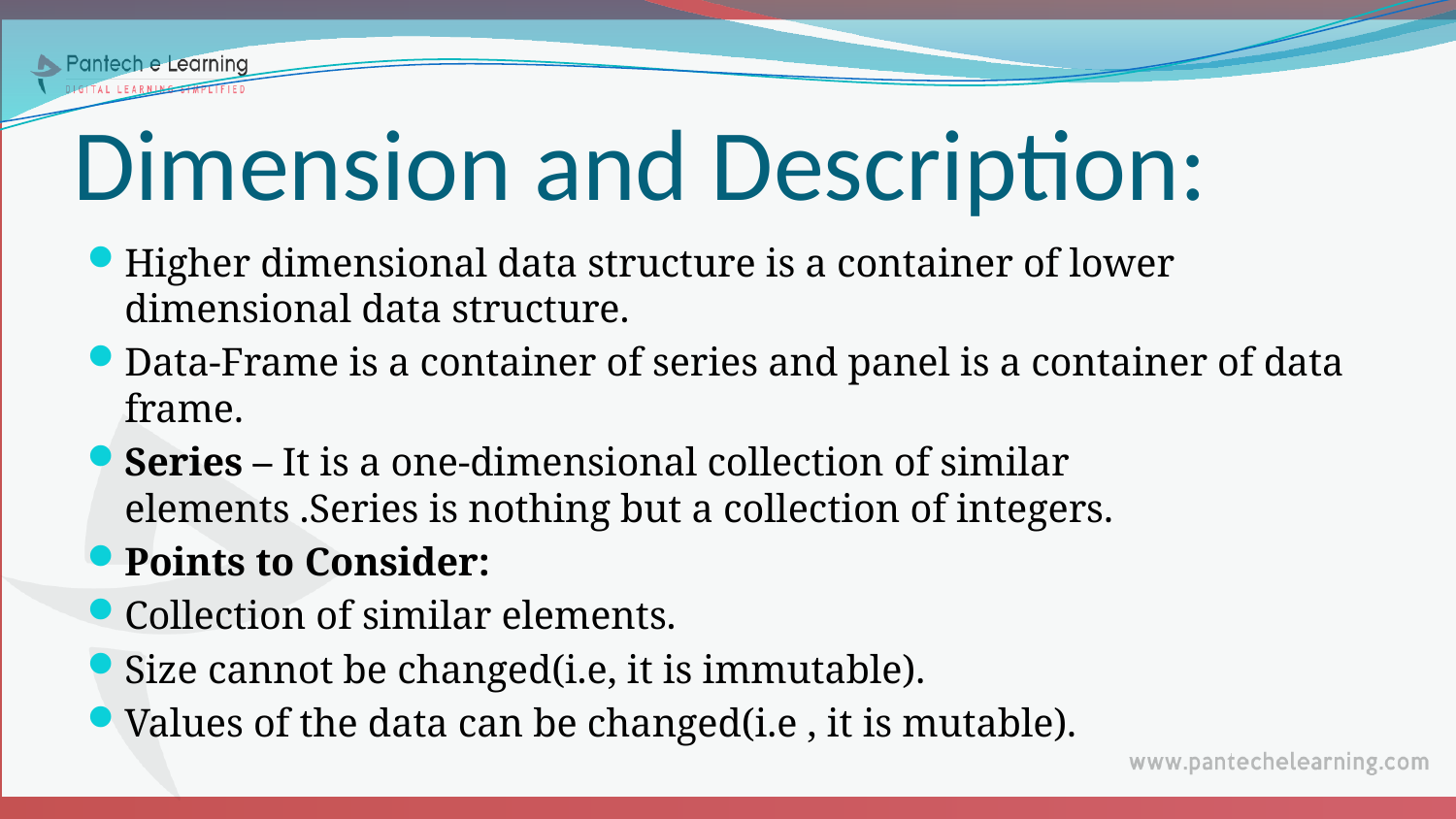

# Dimension and Description:
Higher dimensional data structure is a container of lower dimensional data structure.
Data-Frame is a container of series and panel is a container of data frame.
Series – It is a one-dimensional collection of similar elements .Series is nothing but a collection of integers.
Points to Consider:
Collection of similar elements.
Size cannot be changed(i.e, it is immutable).
Values of the data can be changed(i.e , it is mutable).